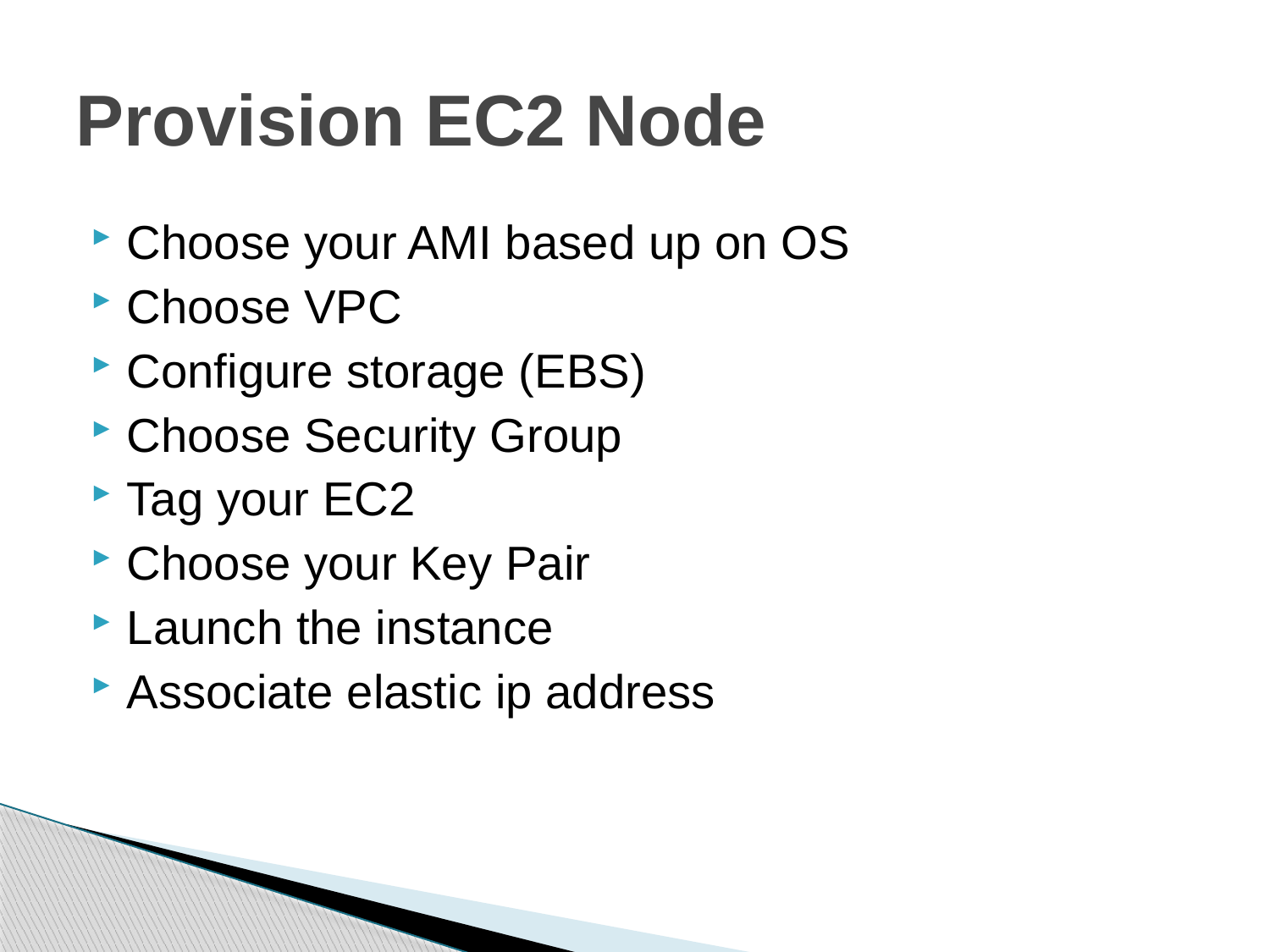

# Provision EC2 Node
Choose your AMI based up on OS
Choose VPC
Configure storage (EBS)
Choose Security Group
Tag your EC2
Choose your Key Pair
Launch the instance
Associate elastic ip address